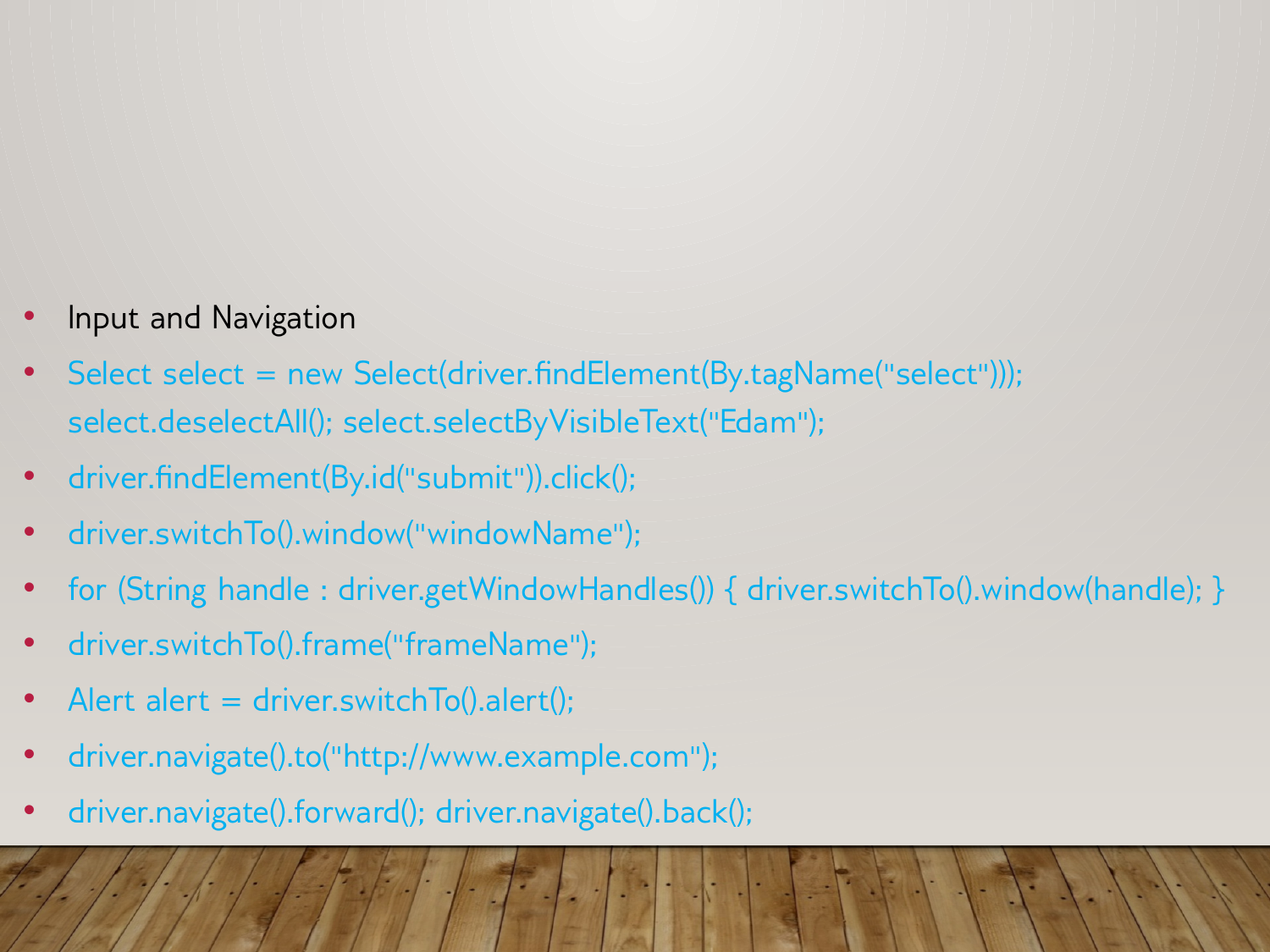

#
Input and Navigation
Select select = new Select(driver.findElement(By.tagName("select"))); select.deselectAll(); select.selectByVisibleText("Edam");
driver.findElement(By.id("submit")).click();
driver.switchTo().window("windowName");
for (String handle : driver.getWindowHandles()) { driver.switchTo().window(handle); }
driver.switchTo().frame("frameName");
Alert alert = driver.switchTo().alert();
driver.navigate().to("http://www.example.com");
driver.navigate().forward(); driver.navigate().back();